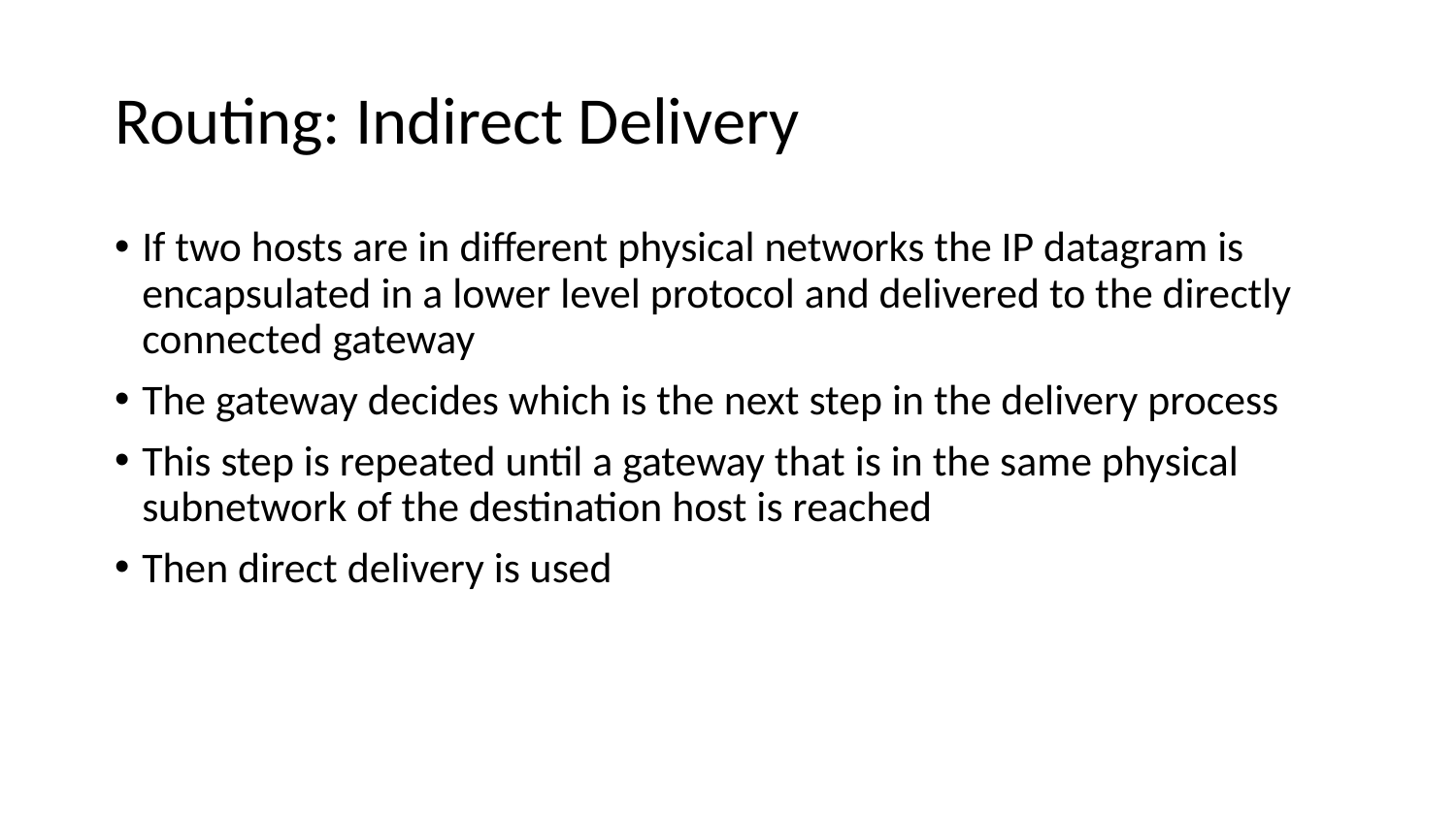

# Routing: Indirect Delivery
If two hosts are in different physical networks the IP datagram is encapsulated in a lower level protocol and delivered to the directly connected gateway
The gateway decides which is the next step in the delivery process
This step is repeated until a gateway that is in the same physical subnetwork of the destination host is reached
Then direct delivery is used